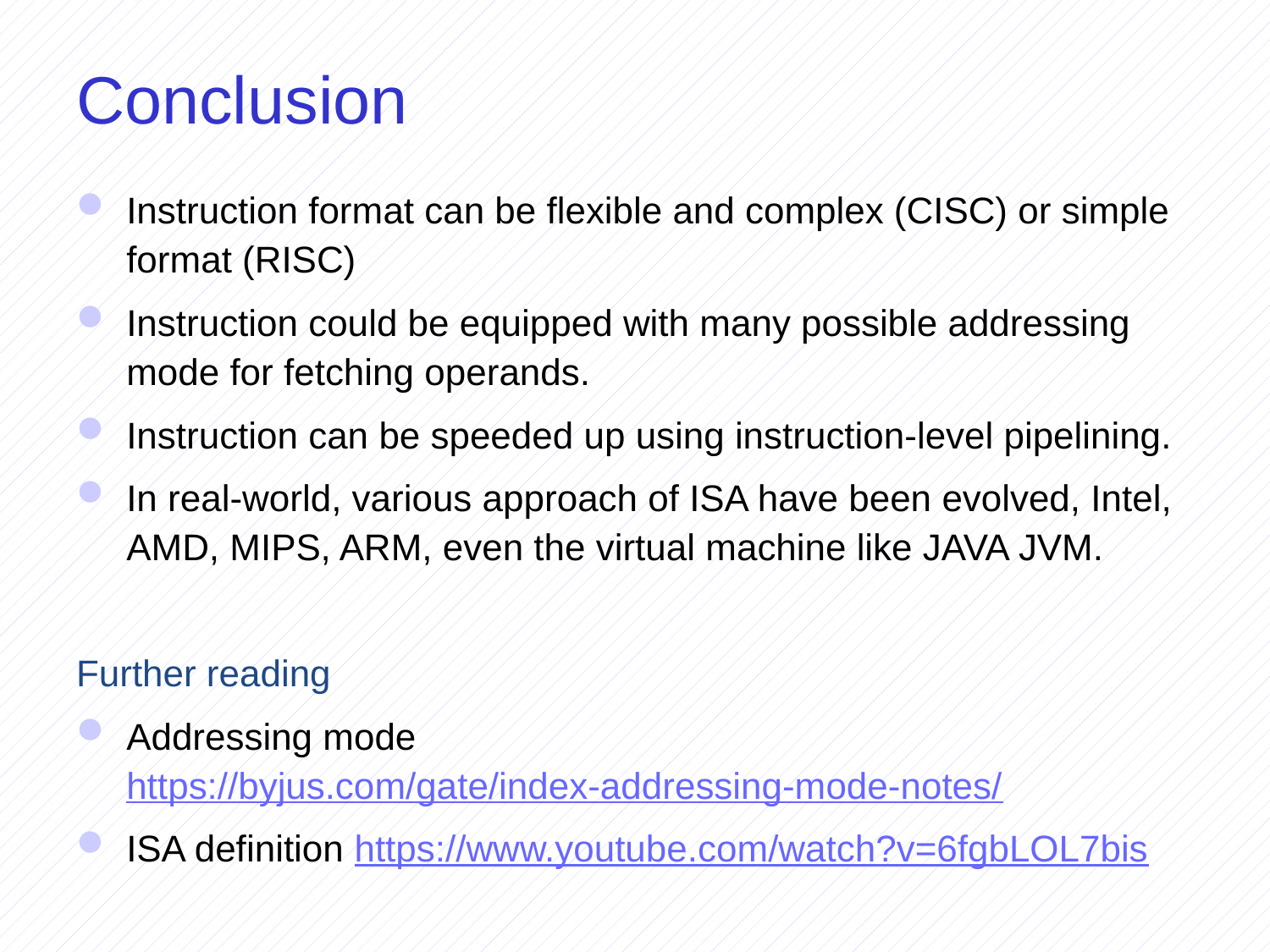

# Conclusion
Instruction format can be flexible and complex (CISC) or simple format (RISC)
Instruction could be equipped with many possible addressing mode for fetching operands.
Instruction can be speeded up using instruction-level pipelining.
In real-world, various approach of ISA have been evolved, Intel, AMD, MIPS, ARM, even the virtual machine like JAVA JVM.

Further reading
Addressing mode https://byjus.com/gate/index-addressing-mode-notes/
ISA definition https://www.youtube.com/watch?v=6fgbLOL7bis